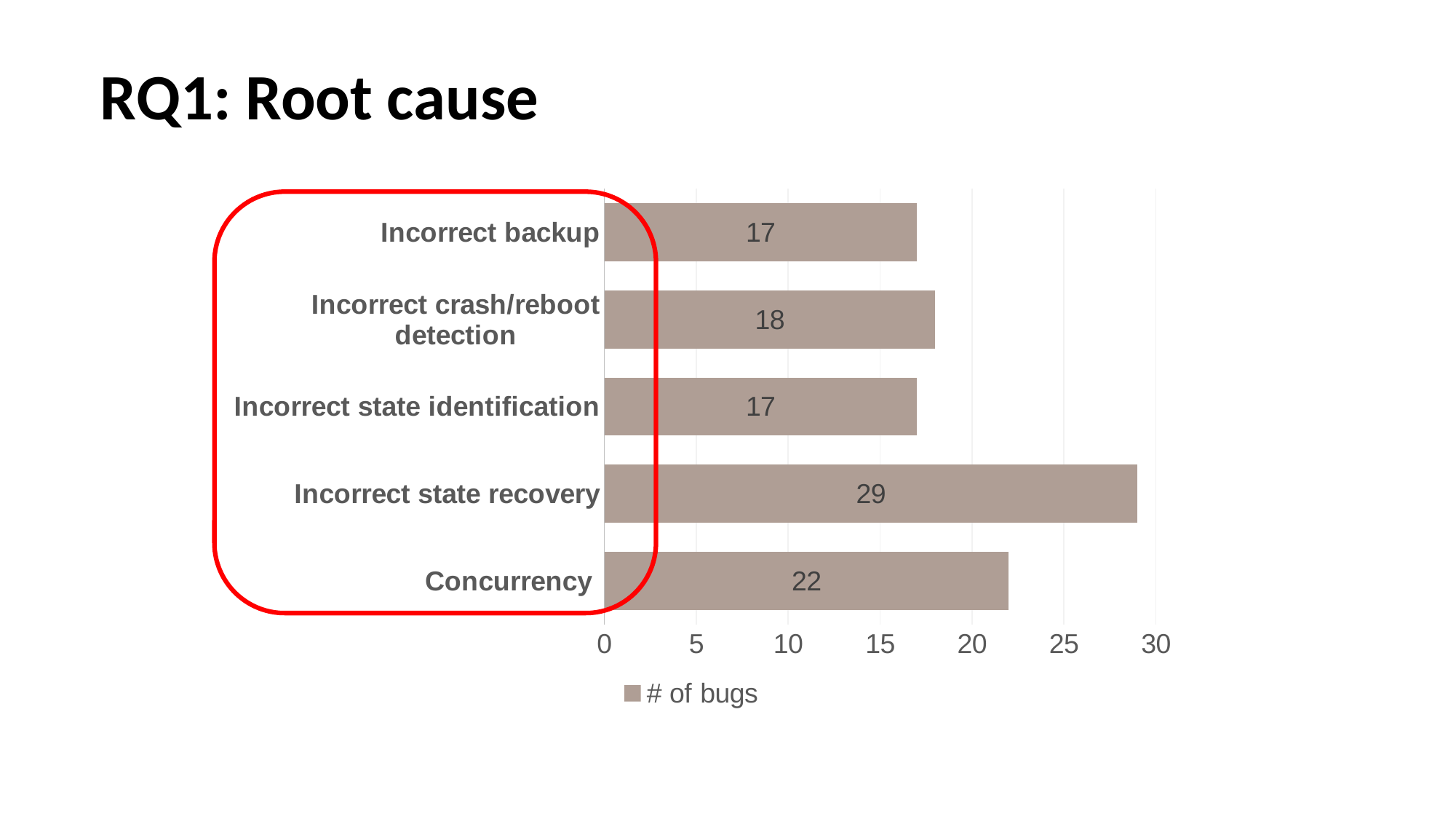

# RQ1: Root cause

### Chart

| Category | # of bugs |
|---|---|
| Concurrency  | 22.0 |
| Incorrect state recovery | 29.0 |
| Incorrect state identification | 17.0 |
| Incorrect crash/reboot detection | 18.0 |
| Incorrect backup | 17.0 |